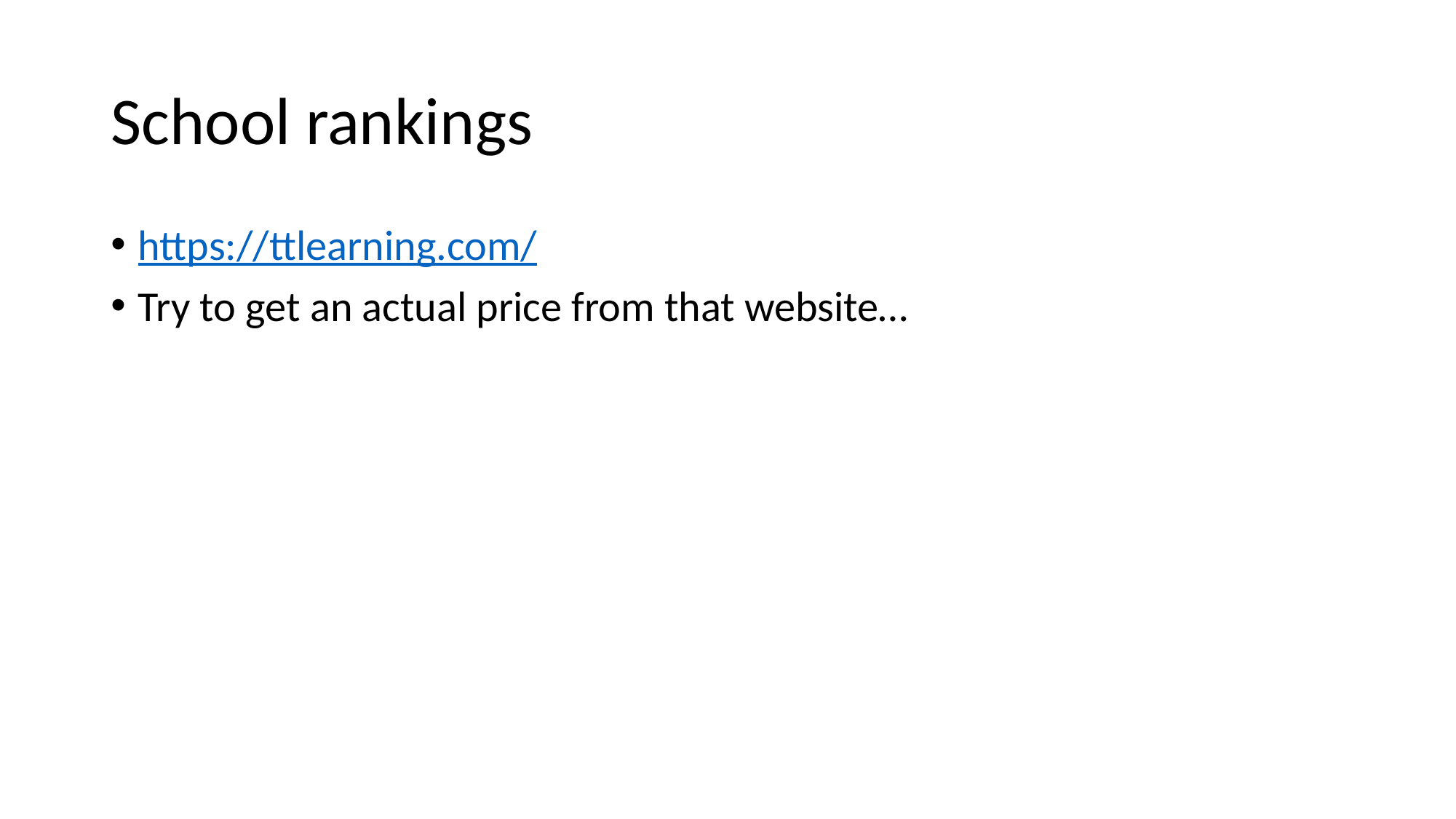

# School rankings
https://ttlearning.com/
Try to get an actual price from that website…